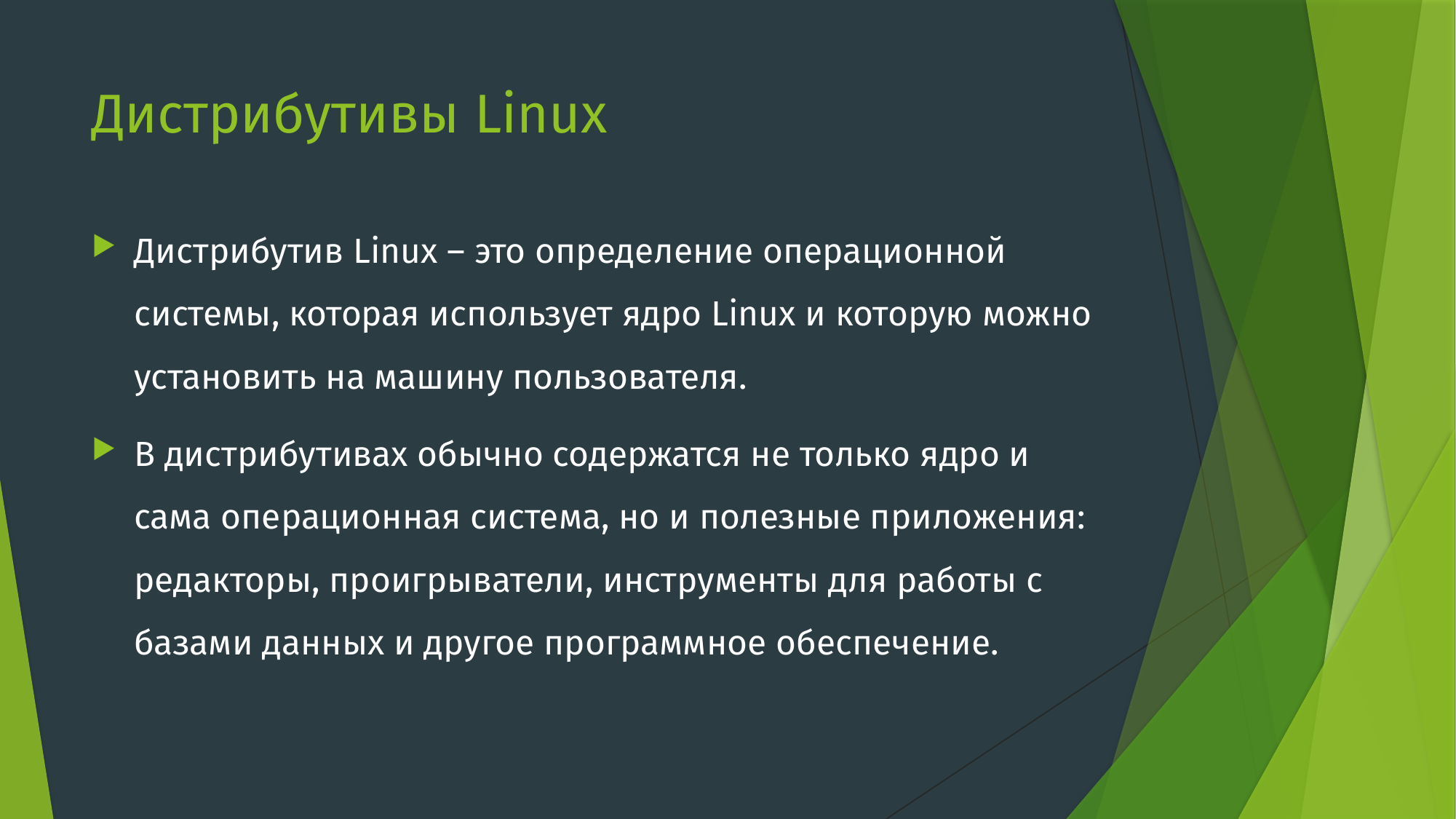

# Дистрибутивы Linux
Дистрибутив Linux – это определение операционной системы, которая использует ядро Linux и которую можно установить на машину пользователя.
В дистрибутивах обычно содержатся не только ядро и сама операционная система, но и полезные приложения: редакторы, проигрыватели, инструменты для работы с базами данных и другое программное обеспечение.